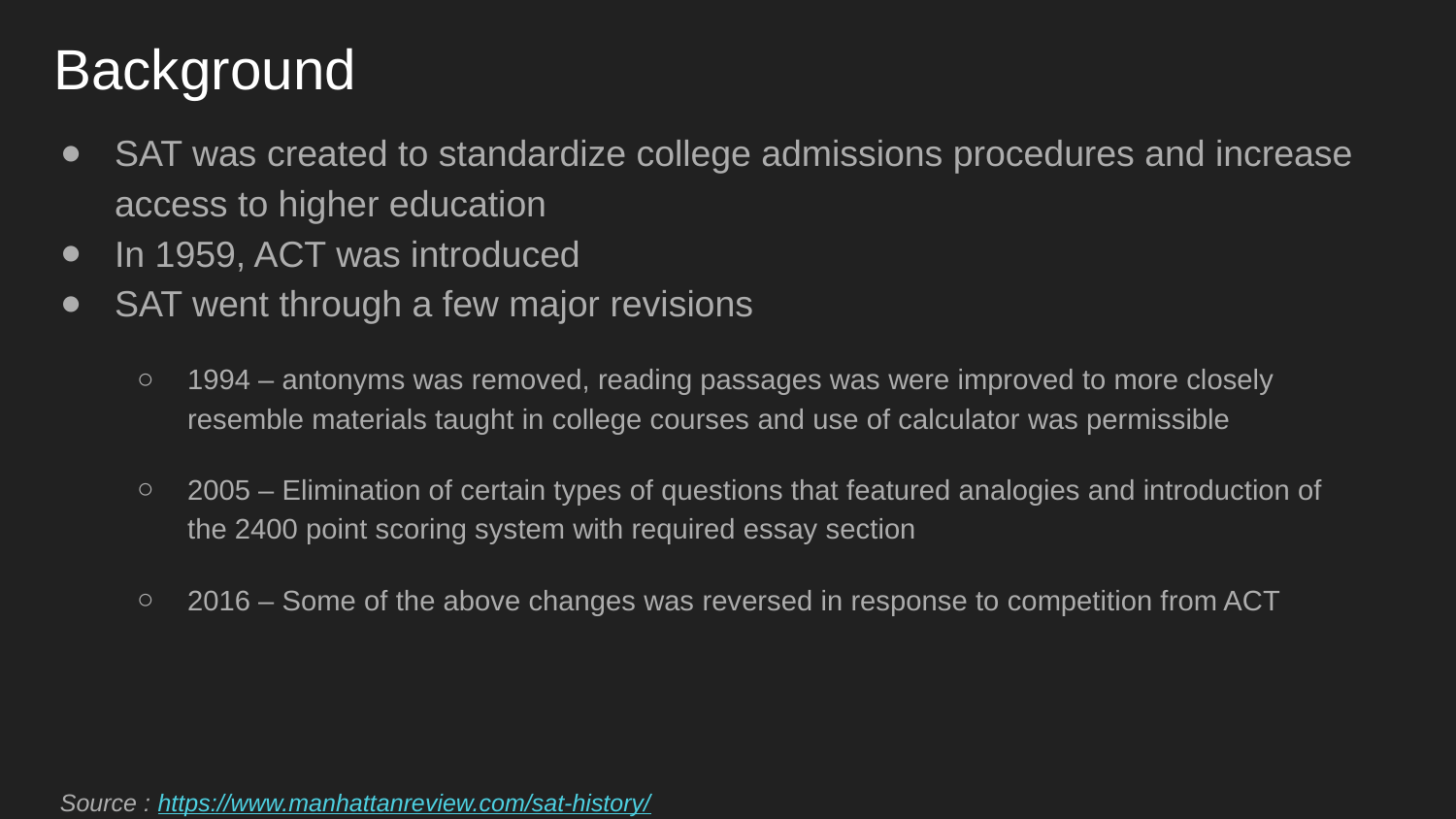

# Background
SAT was created to standardize college admissions procedures and increase access to higher education
In 1959, ACT was introduced
SAT went through a few major revisions
1994 – antonyms was removed, reading passages was were improved to more closely resemble materials taught in college courses and use of calculator was permissible
2005 – Elimination of certain types of questions that featured analogies and introduction of the 2400 point scoring system with required essay section
2016 – Some of the above changes was reversed in response to competition from ACT

Source : https://www.manhattanreview.com/sat-history/